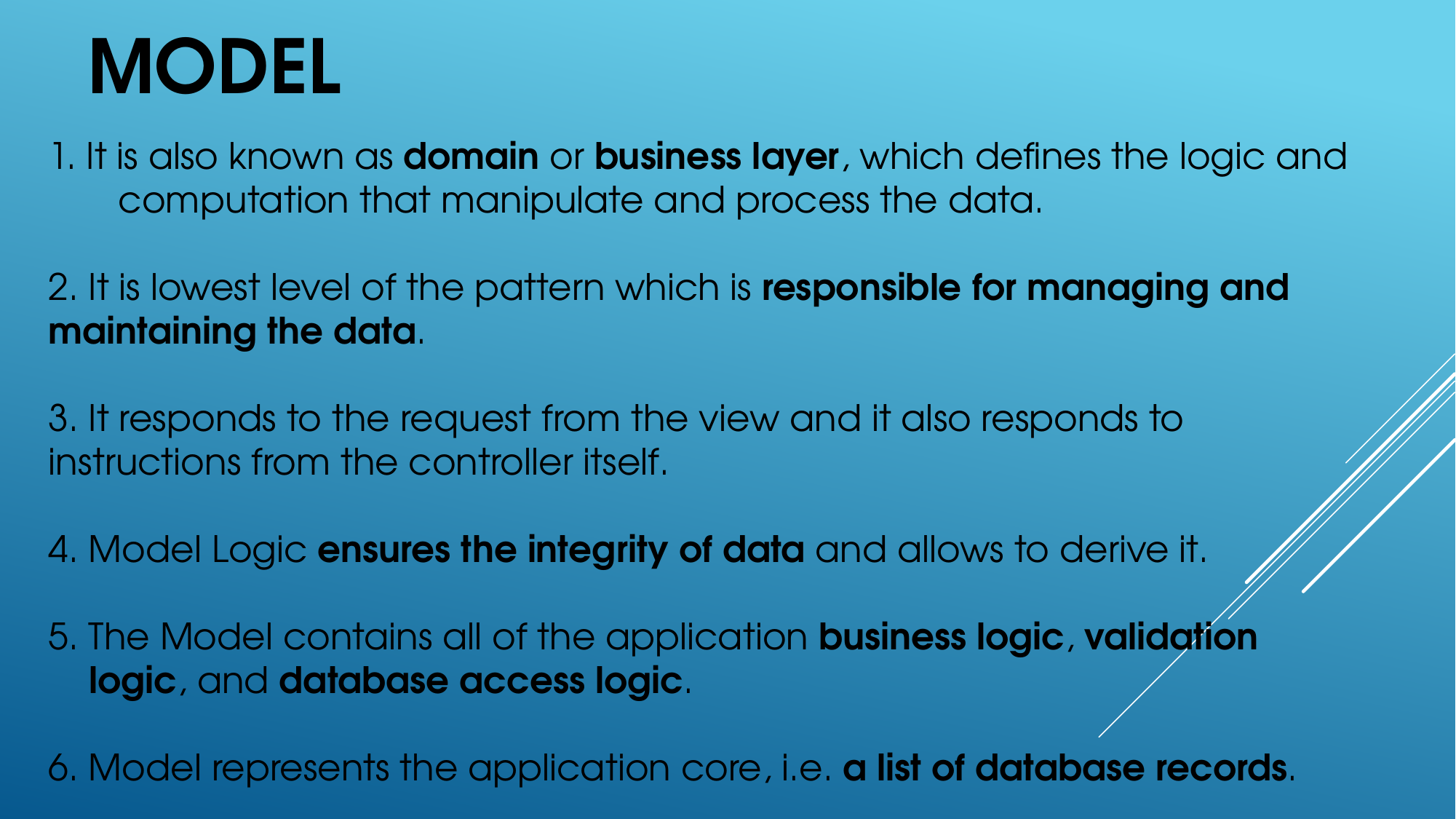

# Model
1. It is also known as domain or business layer, which defines the logic and         computation that manipulate and process the data.

2. It is lowest level of the pattern which is responsible for managing and maintaining the data.

3. It responds to the request from the view and it also responds to instructions from the controller itself.

4. Model Logic ensures the integrity of data and allows to derive it.

5. The Model contains all of the application business logic, validation
    logic, and database access logic.

6. Model represents the application core, i.e. a list of database records.